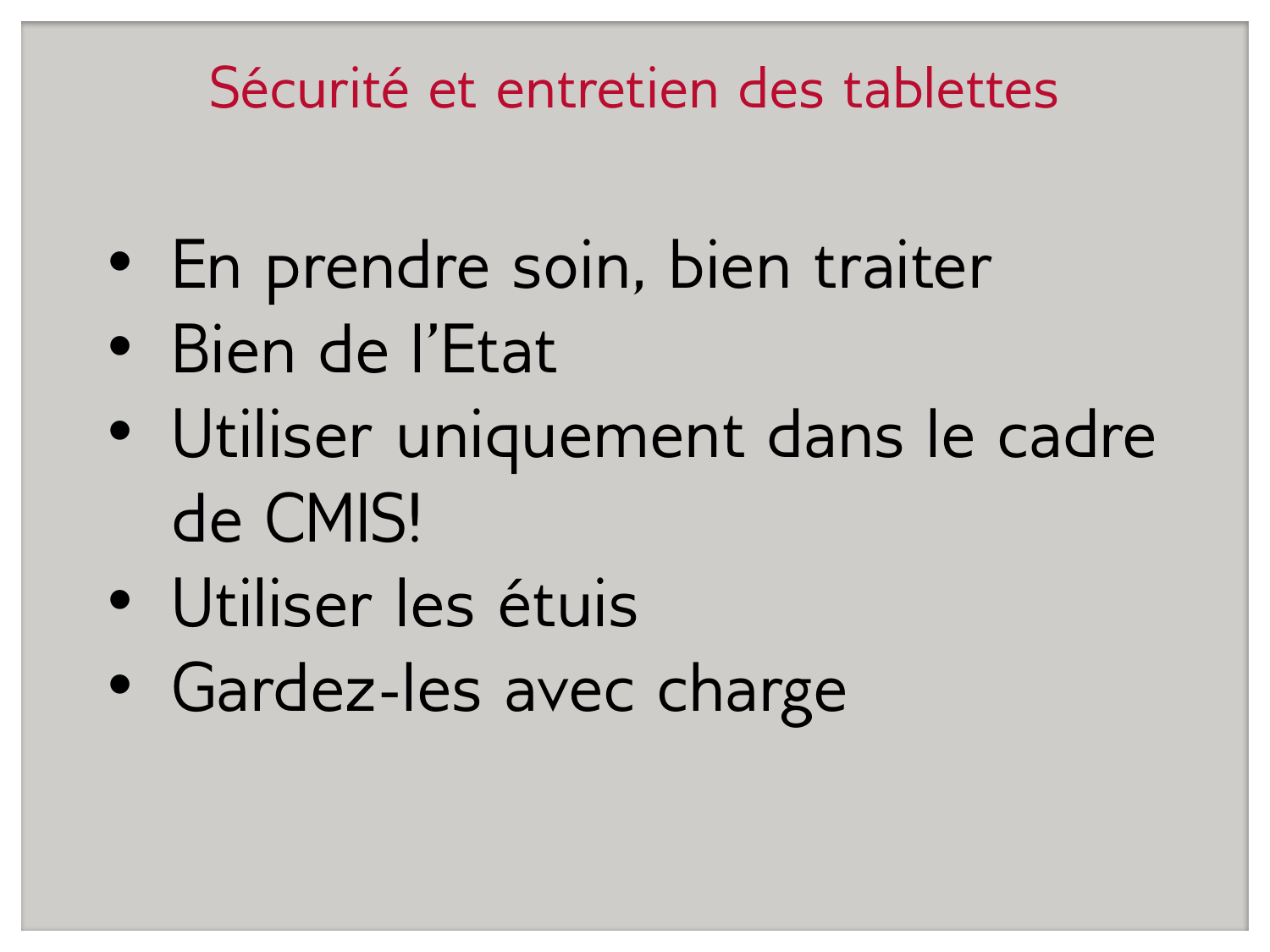

# Sécurité et entretien des tablettes
En prendre soin, bien traiter
Bien de l’Etat
Utiliser uniquement dans le cadre de CMIS!
Utiliser les étuis
Gardez-les avec charge